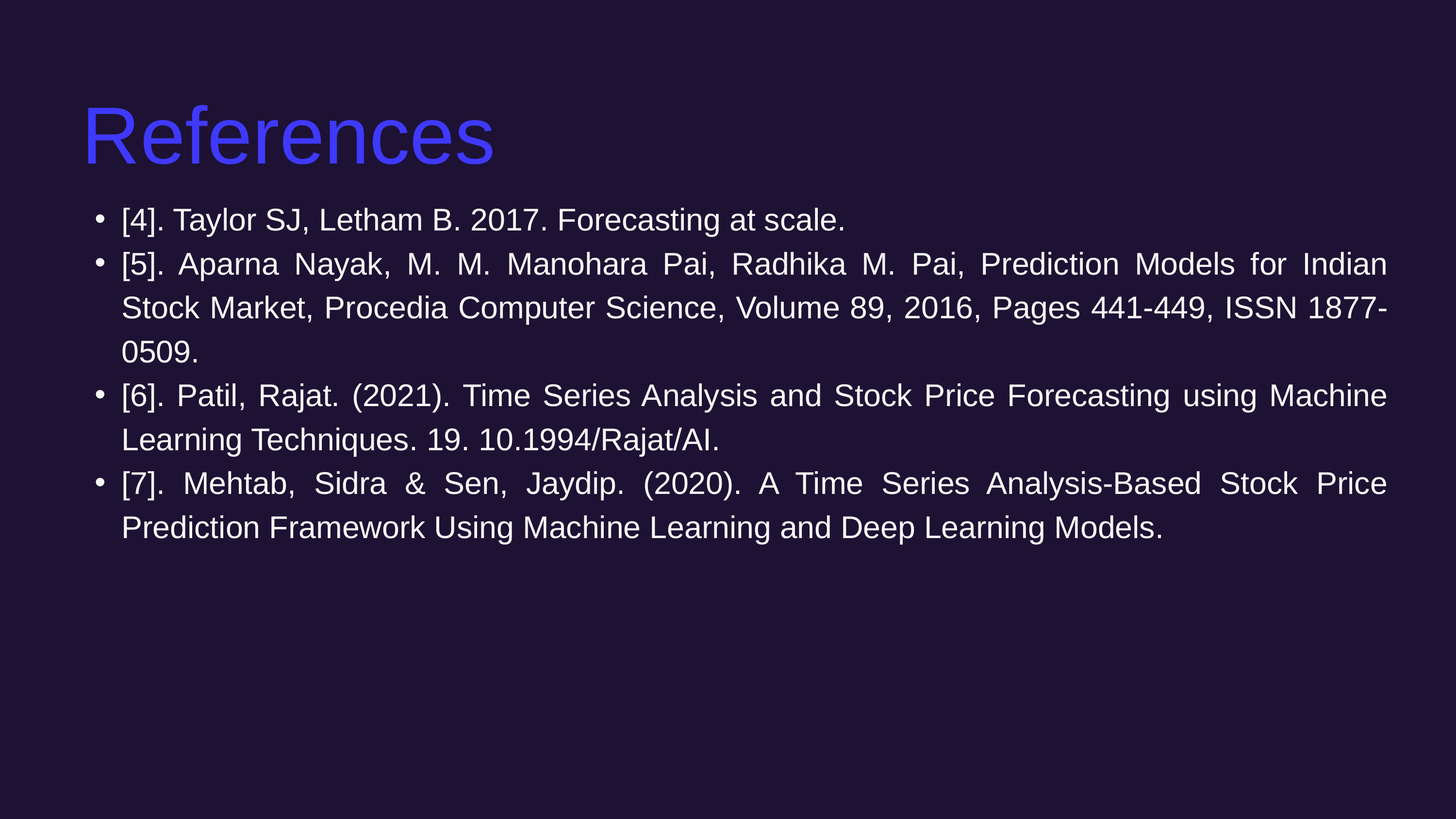

References
[4]. Taylor SJ, Letham B. 2017. Forecasting at scale.
[5]. Aparna Nayak, M. M. Manohara Pai, Radhika M. Pai, Prediction Models for Indian Stock Market, Procedia Computer Science, Volume 89, 2016, Pages 441-449, ISSN 1877-0509.
[6]. Patil, Rajat. (2021). Time Series Analysis and Stock Price Forecasting using Machine Learning Techniques. 19. 10.1994/Rajat/AI.
[7]. Mehtab, Sidra & Sen, Jaydip. (2020). A Time Series Analysis-Based Stock Price Prediction Framework Using Machine Learning and Deep Learning Models.